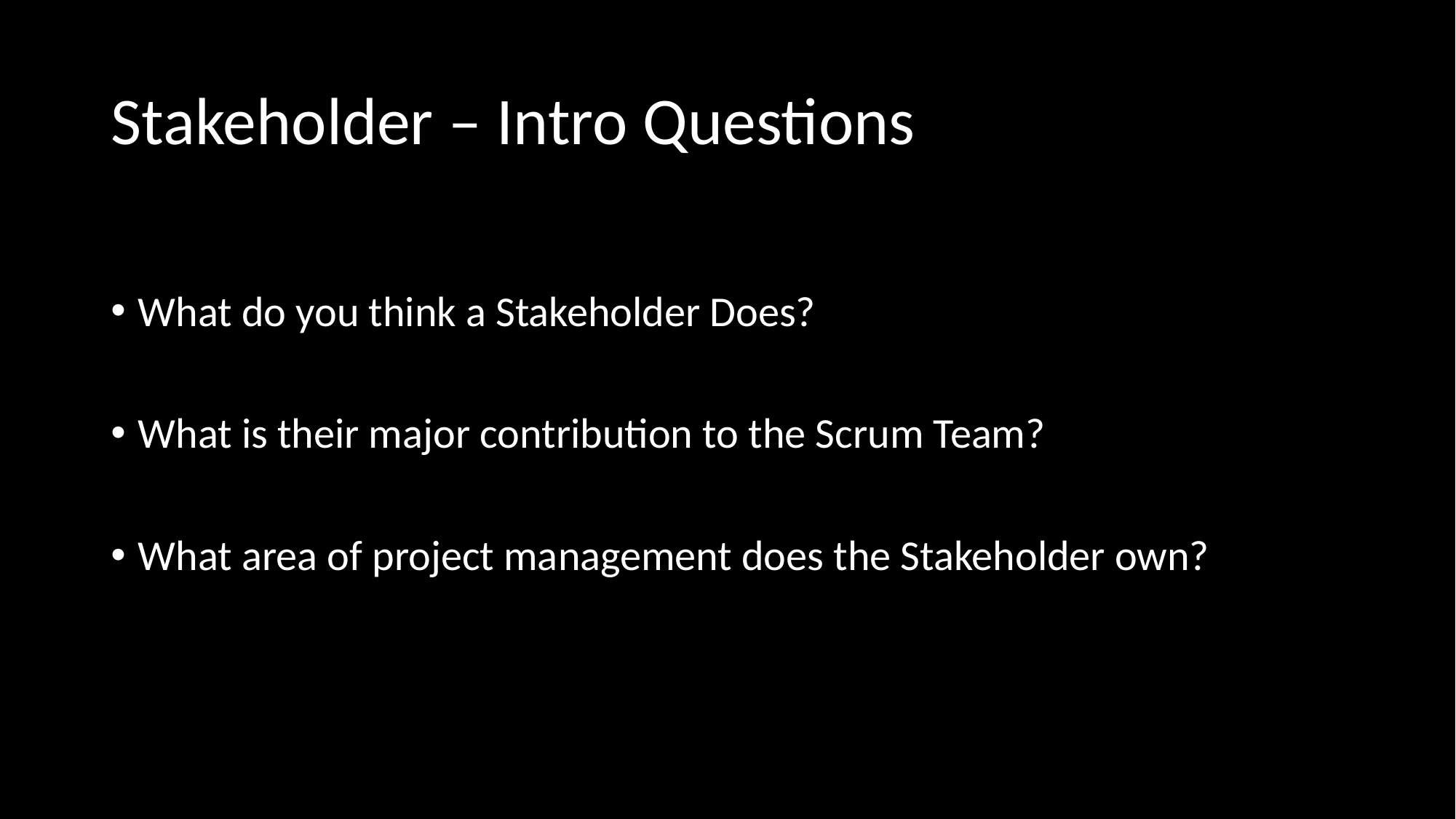

# Stakeholder – Intro Questions

What do you think a Stakeholder Does?

What is their major contribution to the Scrum Team?

What area of project management does the Stakeholder own?